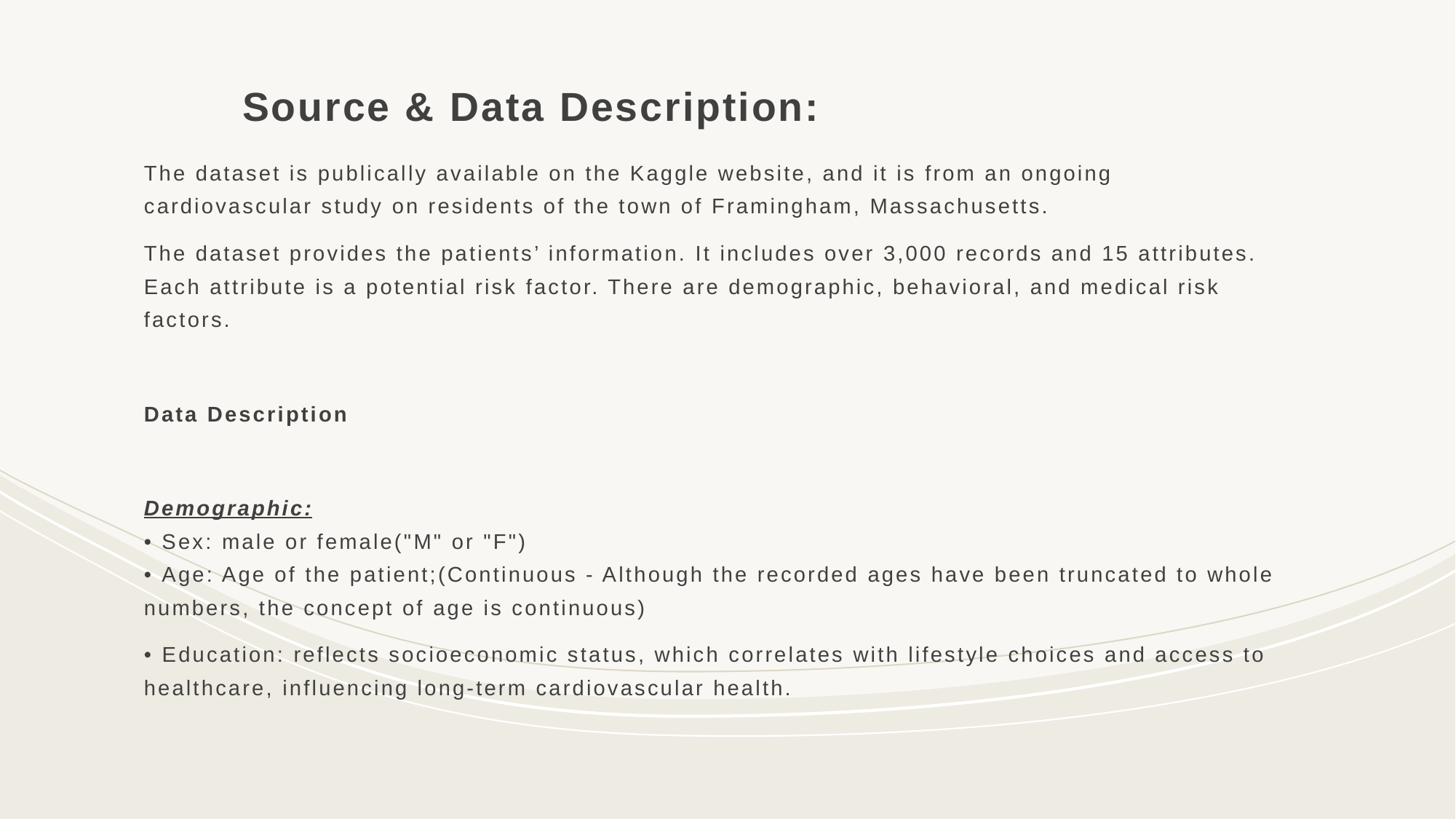

Source & Data Description:
The dataset is publically available on the Kaggle website, and it is from an ongoing cardiovascular study on residents of the town of Framingham, Massachusetts.
The dataset provides the patients’ information. It includes over 3,000 records and 15 attributes. Each attribute is a potential risk factor. There are demographic, behavioral, and medical risk factors.

Data Description

Demographic:
• Sex: male or female("M" or "F")
• Age: Age of the patient;(Continuous - Although the recorded ages have been truncated to whole numbers, the concept of age is continuous)
• Education: reflects socioeconomic status, which correlates with lifestyle choices and access to healthcare, influencing long-term cardiovascular health.